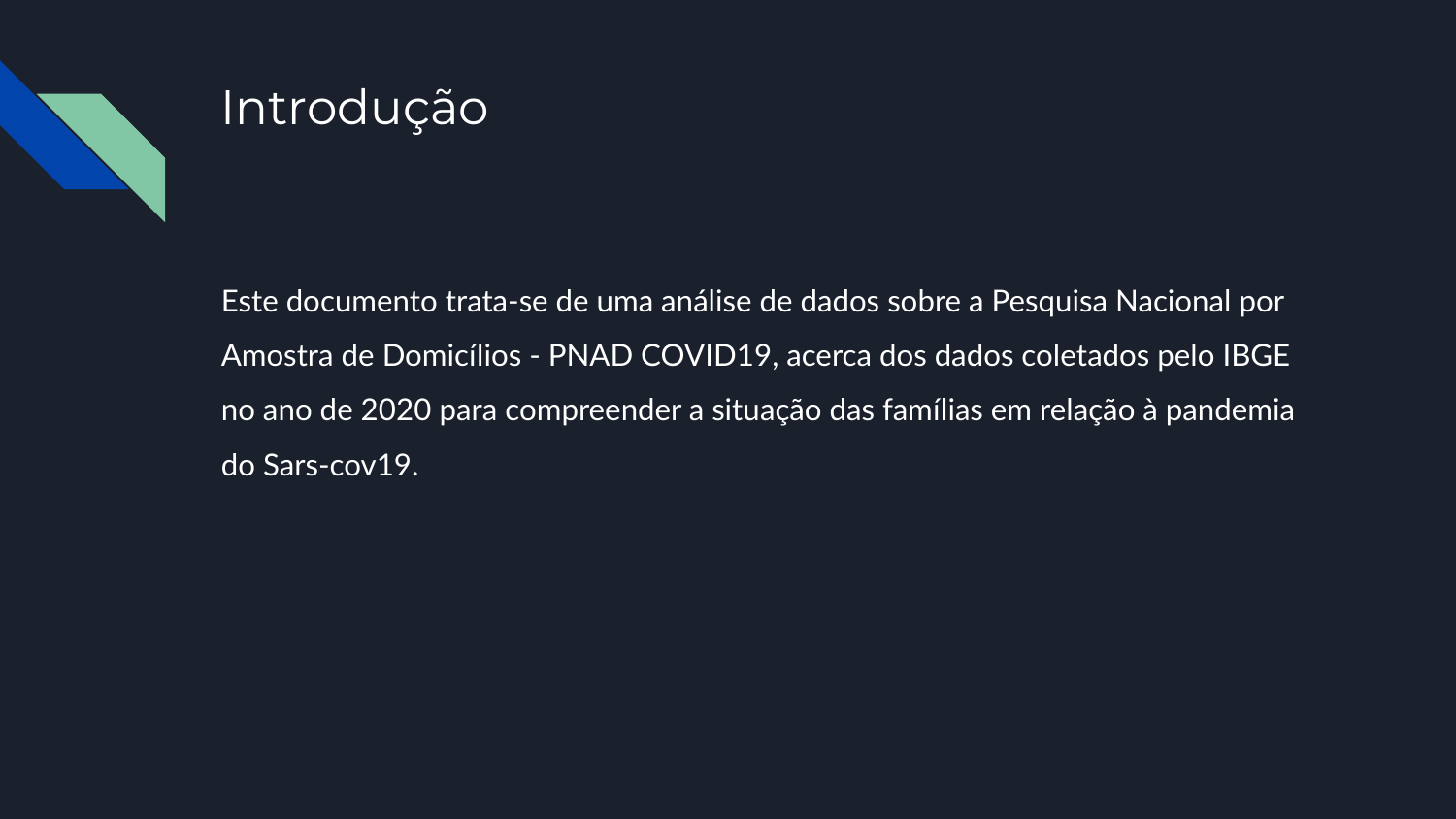

# Introdução
Este documento trata-se de uma análise de dados sobre a Pesquisa Nacional por Amostra de Domicílios - PNAD COVID19, acerca dos dados coletados pelo IBGE no ano de 2020 para compreender a situação das famílias em relação à pandemia do Sars-cov19.